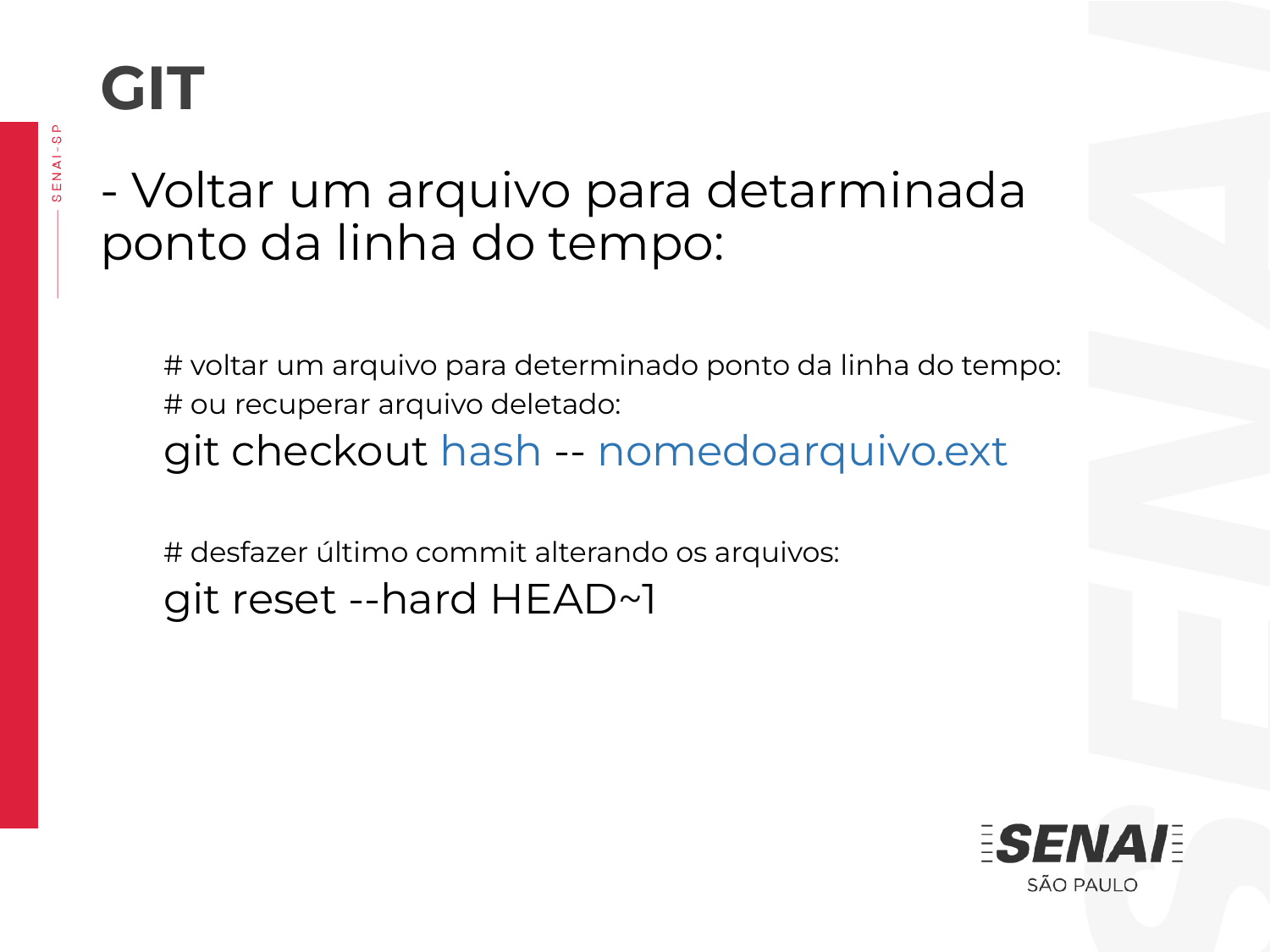

GIT
- Voltar um arquivo para detarminada ponto da linha do tempo:

# voltar um arquivo para determinado ponto da linha do tempo:
# ou recuperar arquivo deletado:
git checkout hash -- nomedoarquivo.ext

# desfazer último commit alterando os arquivos:
git reset --hard HEAD~1